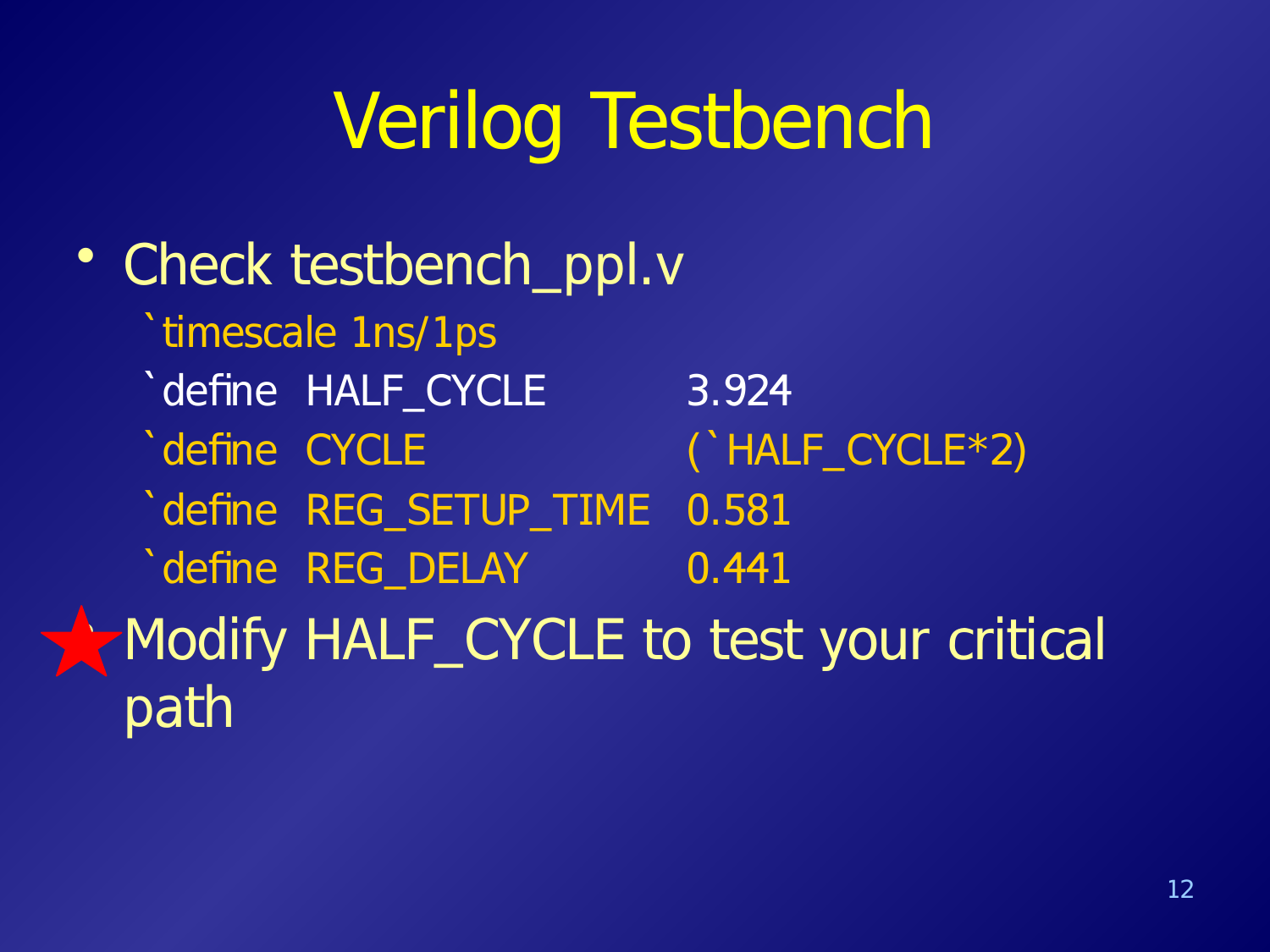

# Verilog Testbench
Check testbench_ppl.v
`timescale 1ns/1ps
`define	HALF_CYCLE		3.924
`define	CYCLE			(`HALF_CYCLE*2)
`define	REG_SETUP_TIME	0.581
`define	REG_DELAY		0.441
Modify HALF_CYCLE to test your critical path

12